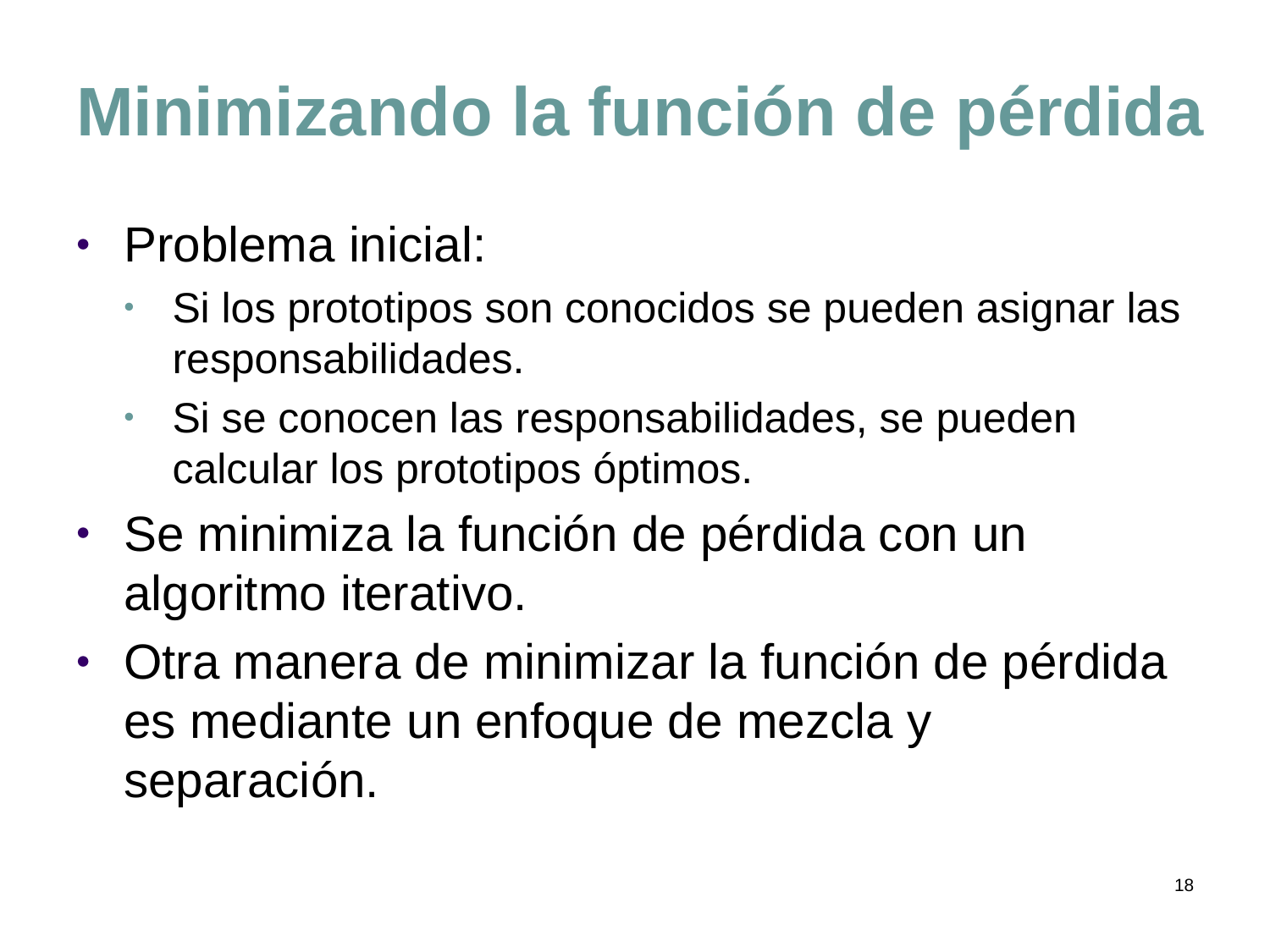

# Minimizando la función de pérdida
Problema inicial:
Si los prototipos son conocidos se pueden asignar las responsabilidades.
Si se conocen las responsabilidades, se pueden calcular los prototipos óptimos.
Se minimiza la función de pérdida con un algoritmo iterativo.
Otra manera de minimizar la función de pérdida es mediante un enfoque de mezcla y separación.
18